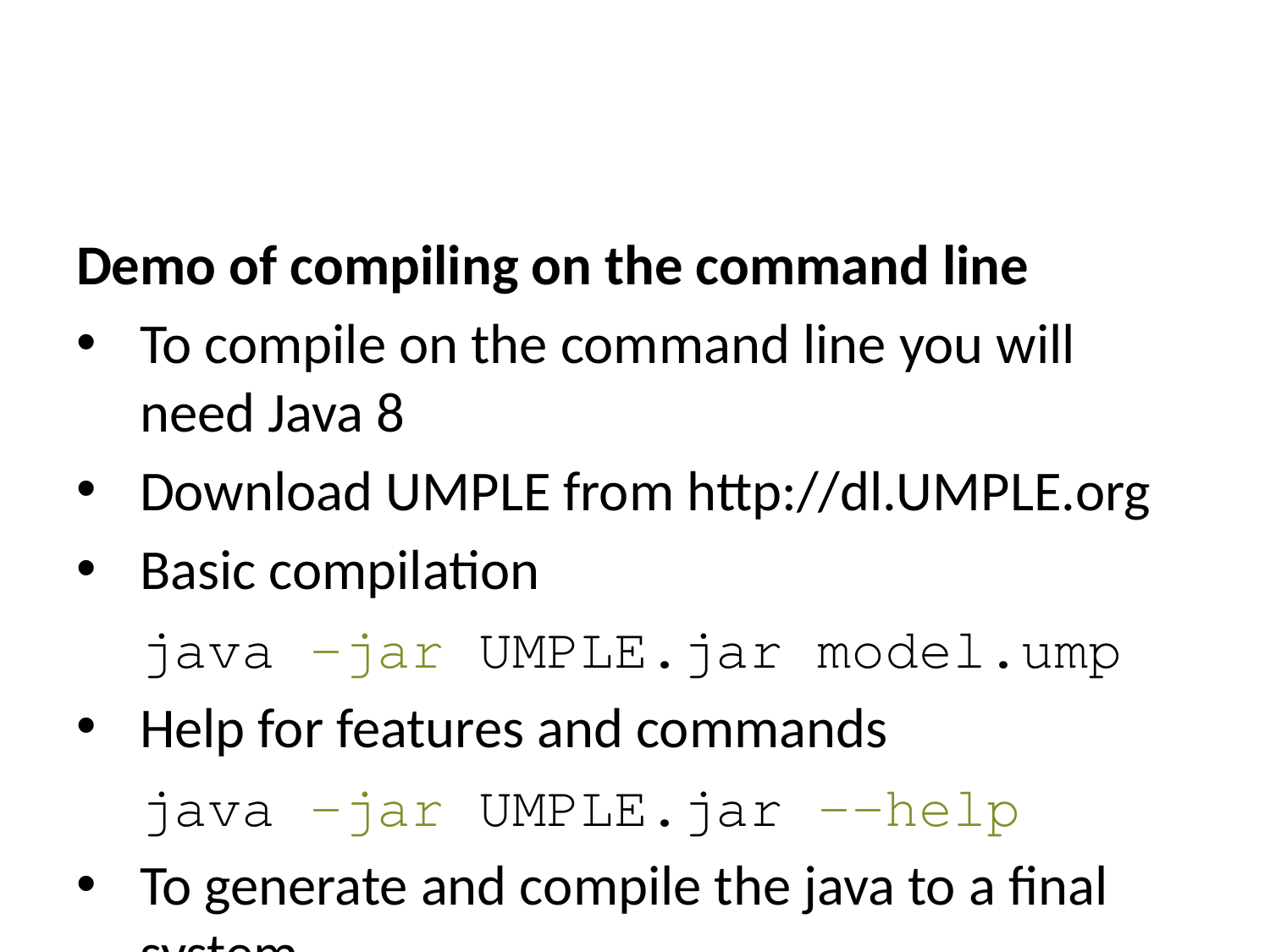

Demo of compiling on the command line
To compile on the command line you will need Java 8
Download UMPLE from http://dl.UMPLE.org
Basic compilation
java -jar UMPLE.jar model.ump
Help for features and commands
java -jar UMPLE.jar --help
To generate and compile the java to a final system
java –jar UMPLE.jar model.ump -c -